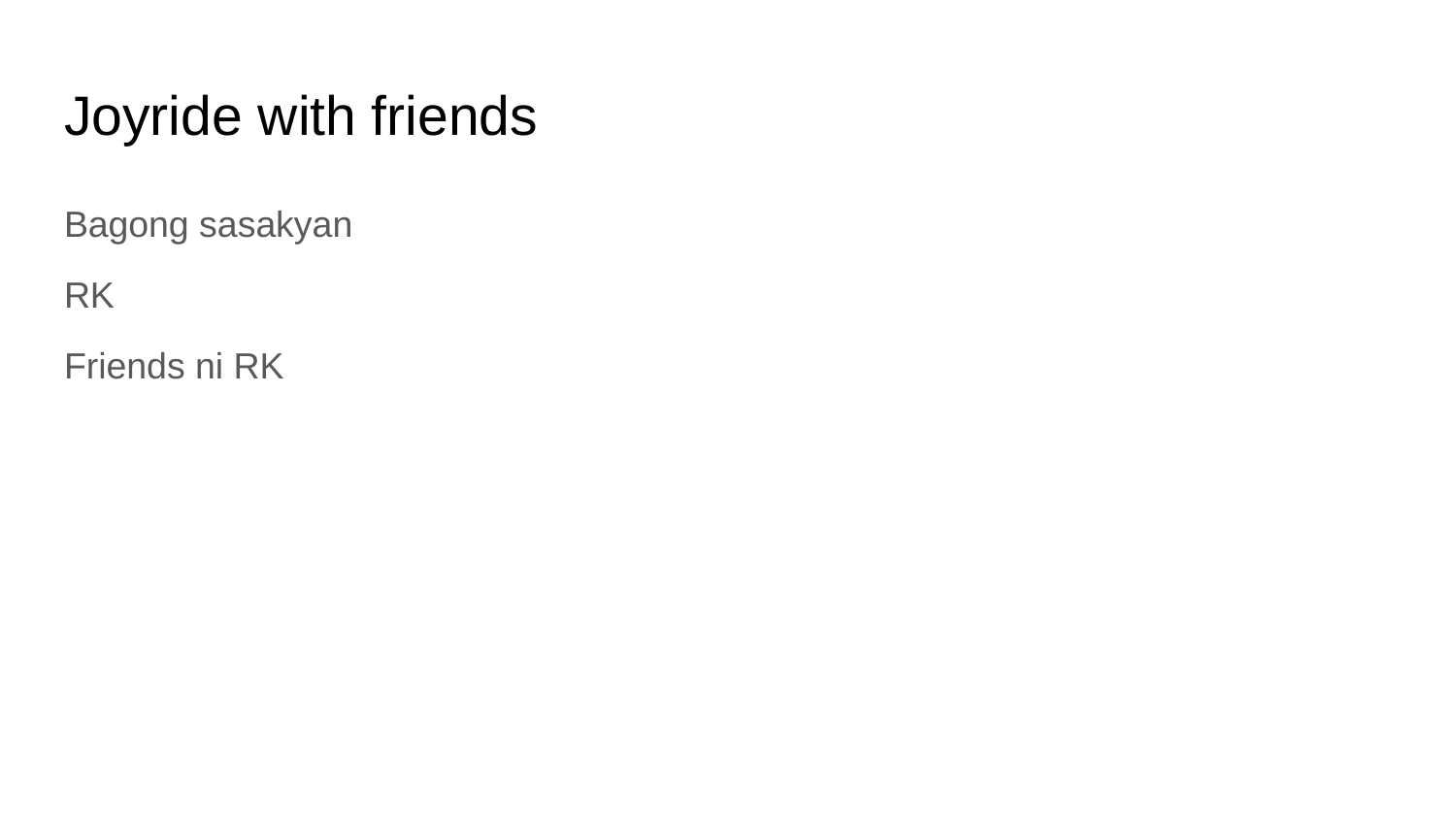

# Joyride with friends
Bagong sasakyan
RK
Friends ni RK